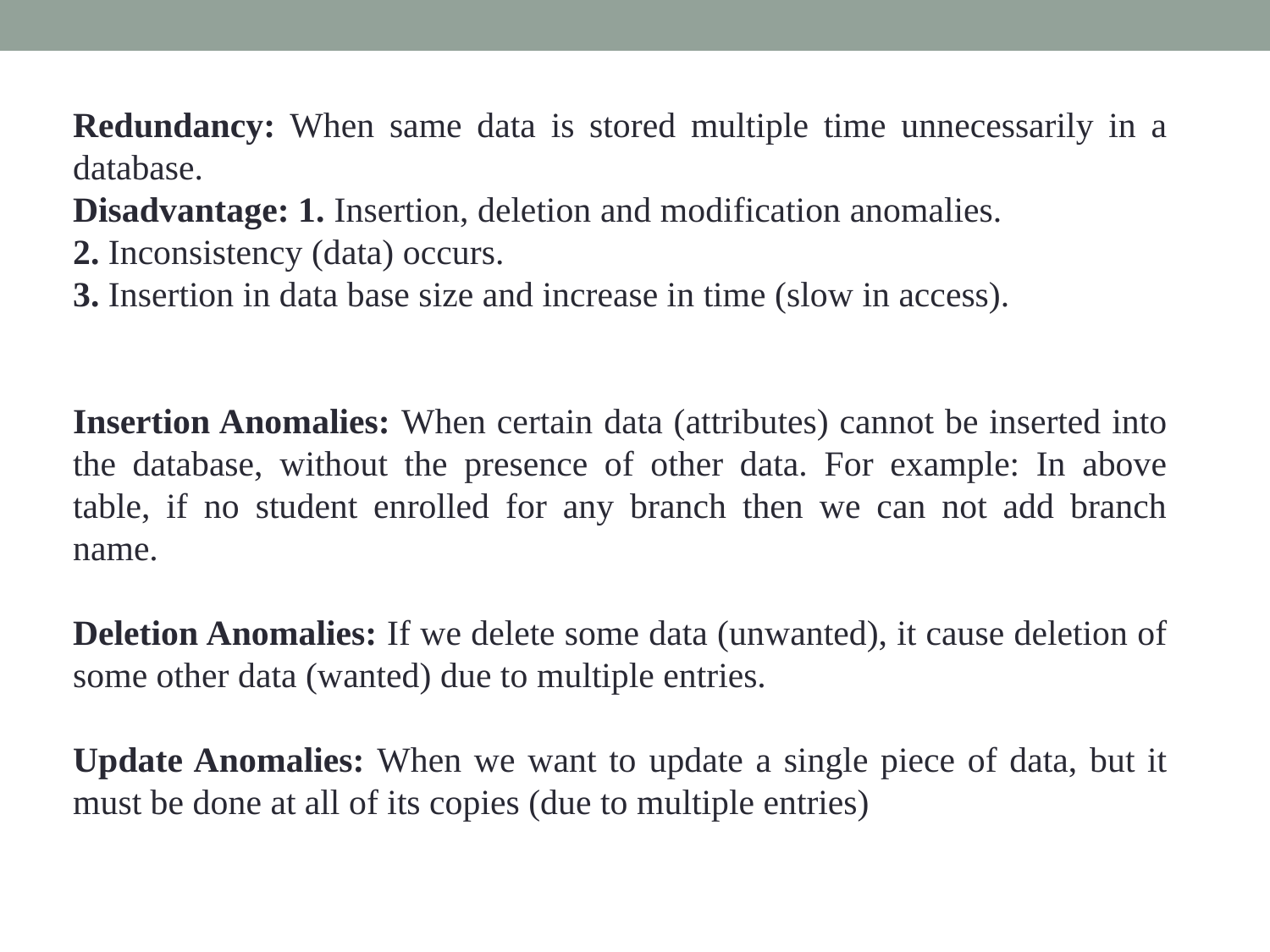

Redundancy: When same data is stored multiple time unnecessarily in a database.
Disadvantage: 1. Insertion, deletion and modification anomalies.
2. Inconsistency (data) occurs.
3. Insertion in data base size and increase in time (slow in access).

Insertion Anomalies: When certain data (attributes) cannot be inserted into the database, without the presence of other data. For example: In above table, if no student enrolled for any branch then we can not add branch name.

Deletion Anomalies: If we delete some data (unwanted), it cause deletion of some other data (wanted) due to multiple entries.

Update Anomalies: When we want to update a single piece of data, but it must be done at all of its copies (due to multiple entries)